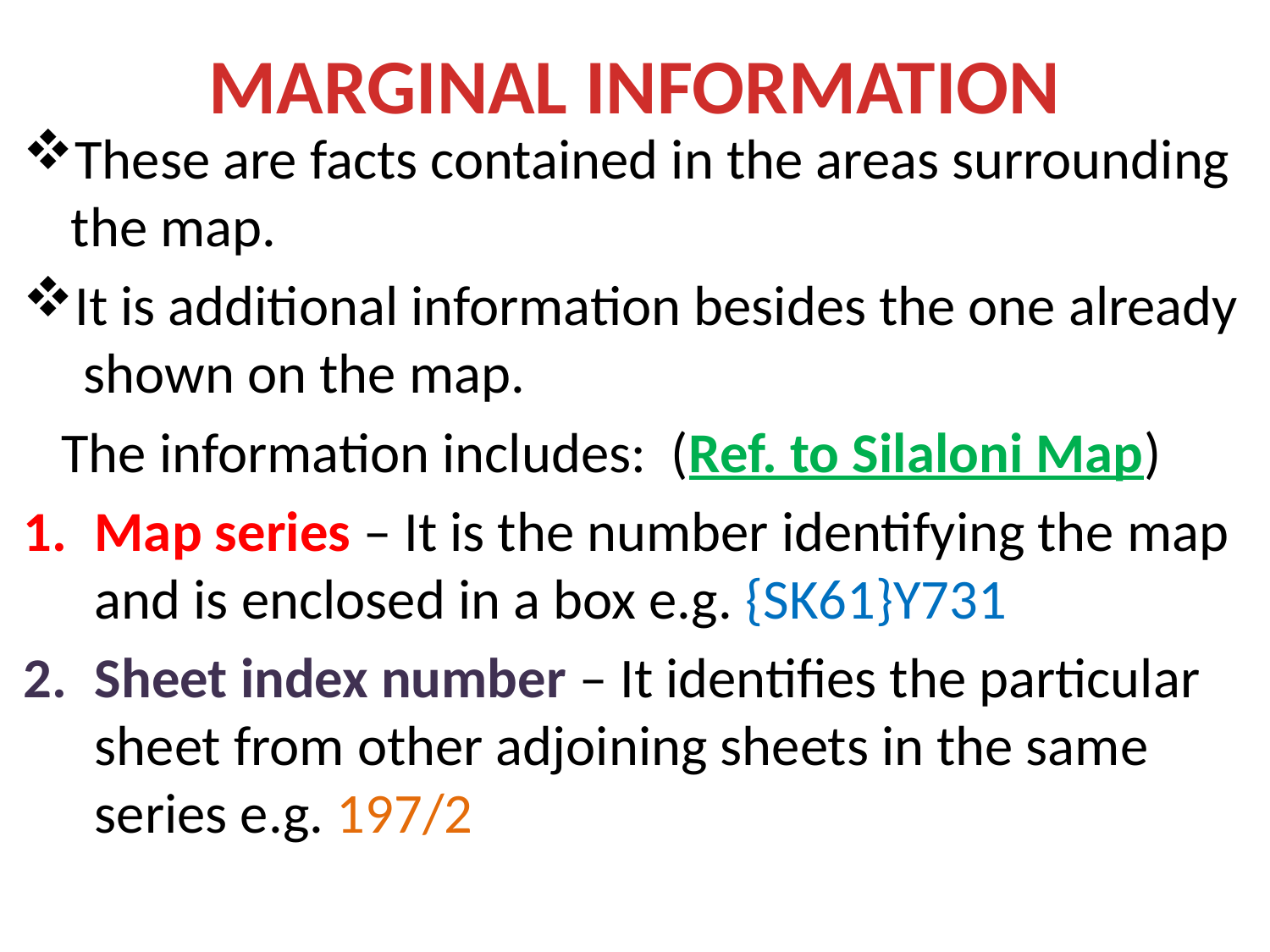

# MARGINAL INFORMATION
These are facts contained in the areas surrounding the map.
It is additional information besides the one already  shown on the map.
   The information includes:  (Ref. to Silaloni Map)
Map series – It is the number identifying the map and is enclosed in a box e.g. {SK61}Y731
Sheet index number – It identifies the particular sheet from other adjoining sheets in the same series e.g. 197/2